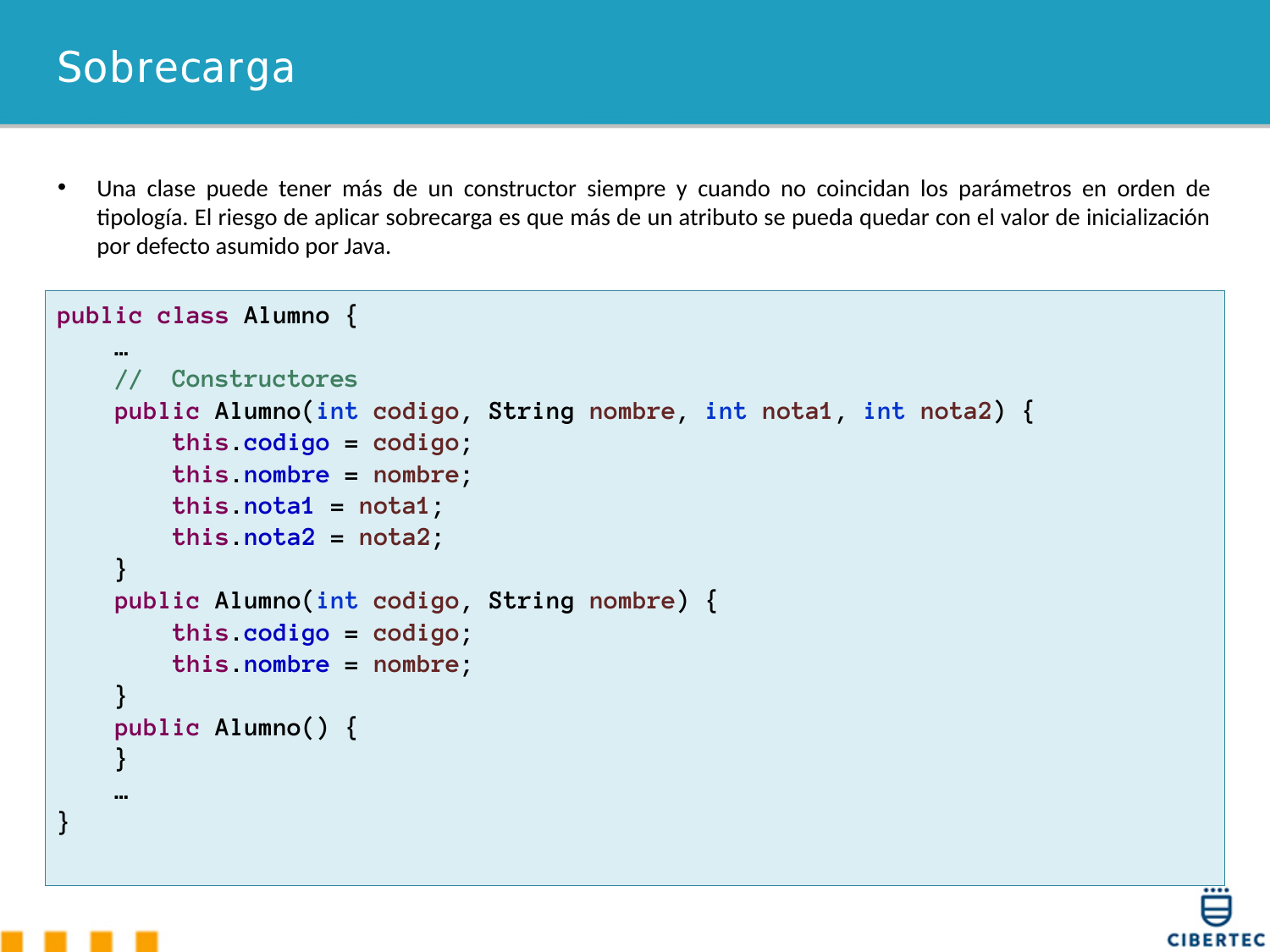

# Sobrecarga
Una clase puede tener más de un constructor siempre y cuando no coincidan los parámetros en orden de tipología. El riesgo de aplicar sobrecarga es que más de un atributo se pueda quedar con el valor de inicialización por defecto asumido por Java.

public class Alumno {
    …
    //  Constructores
    public Alumno(int codigo, String nombre, int nota1, int nota2) {
        this.codigo = codigo;
        this.nombre = nombre;
        this.nota1 = nota1;
        this.nota2 = nota2;
    }
    public Alumno(int codigo, String nombre) {
        this.codigo = codigo;
        this.nombre = nombre;
    }
    public Alumno() {
    }
    …
}